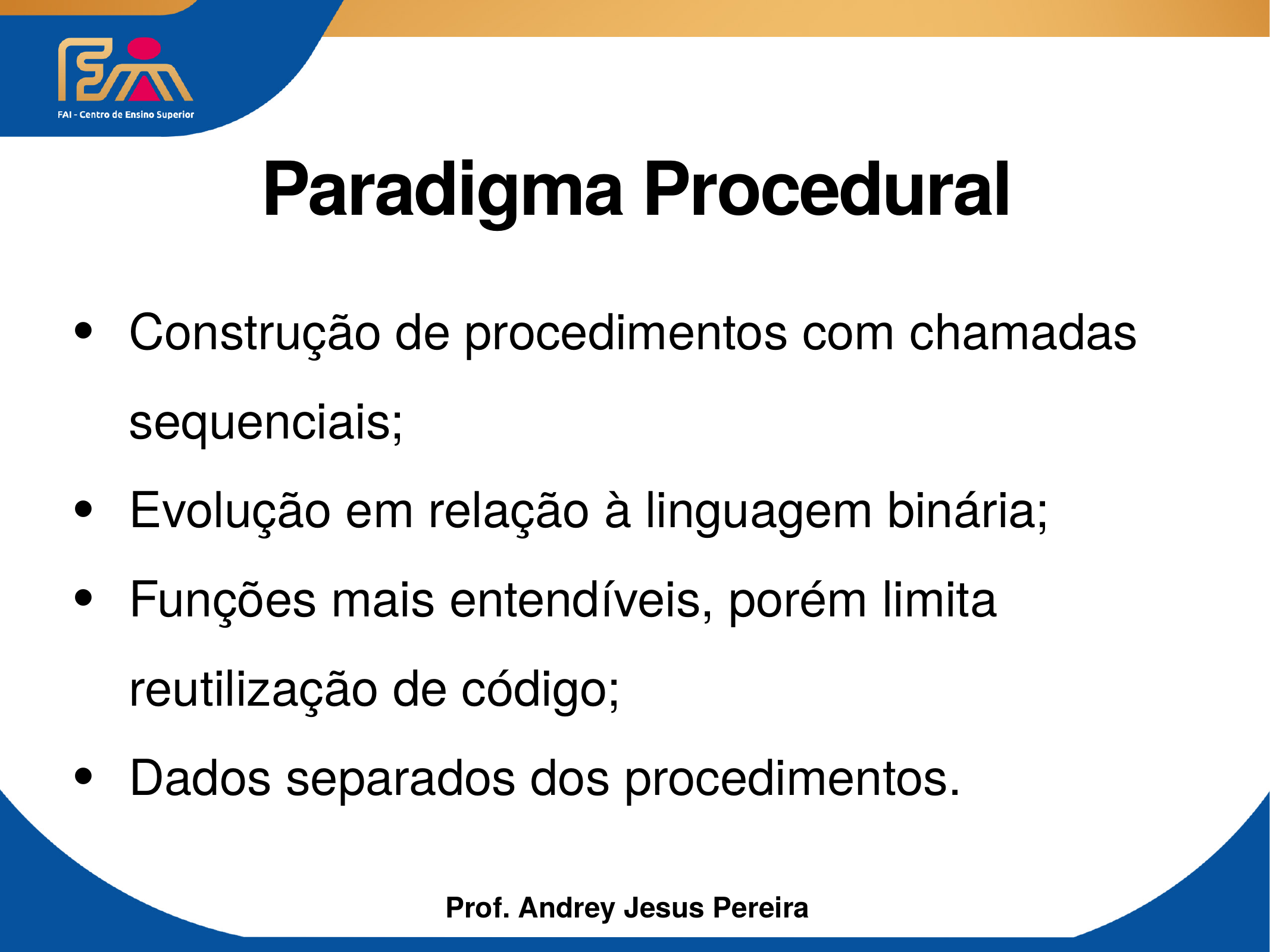

# Paradigma Procedural
Construção de procedimentos com chamadas sequenciais;
Evolução em relação à linguagem binária;
Funções mais entendíveis, porém limita reutilização de código;
Dados separados dos procedimentos.
Prof. Andrey Jesus Pereira